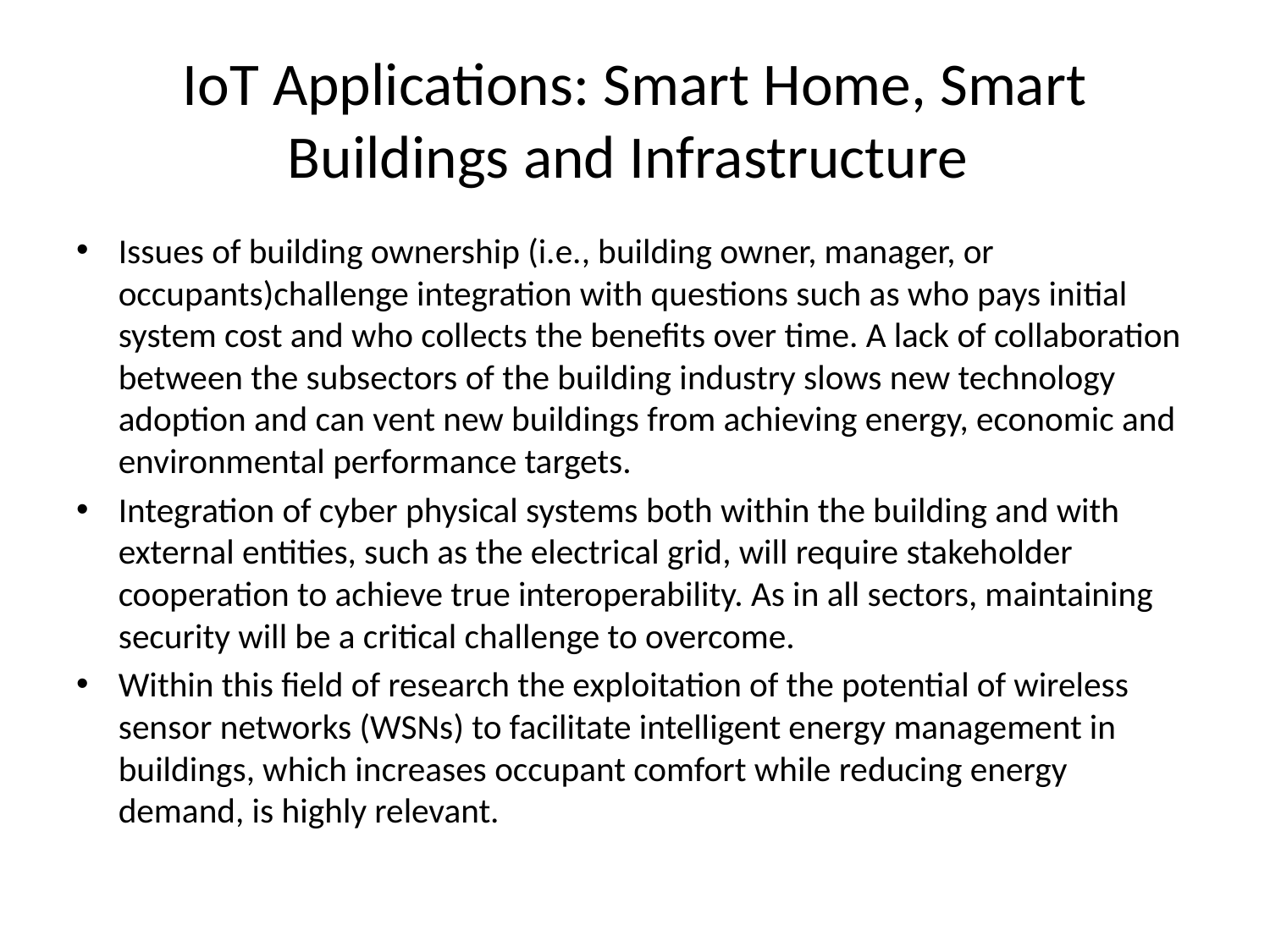

# IoT Applications: Smart Home, Smart Buildings and Infrastructure
Issues of building ownership (i.e., building owner, manager, or occupants)challenge integration with questions such as who pays initial system cost and who collects the benefits over time. A lack of collaboration between the subsectors of the building industry slows new technology adoption and can vent new buildings from achieving energy, economic and environmental performance targets.
Integration of cyber physical systems both within the building and with external entities, such as the electrical grid, will require stakeholder cooperation to achieve true interoperability. As in all sectors, maintaining security will be a critical challenge to overcome.
Within this field of research the exploitation of the potential of wireless sensor networks (WSNs) to facilitate intelligent energy management in buildings, which increases occupant comfort while reducing energy demand, is highly relevant.